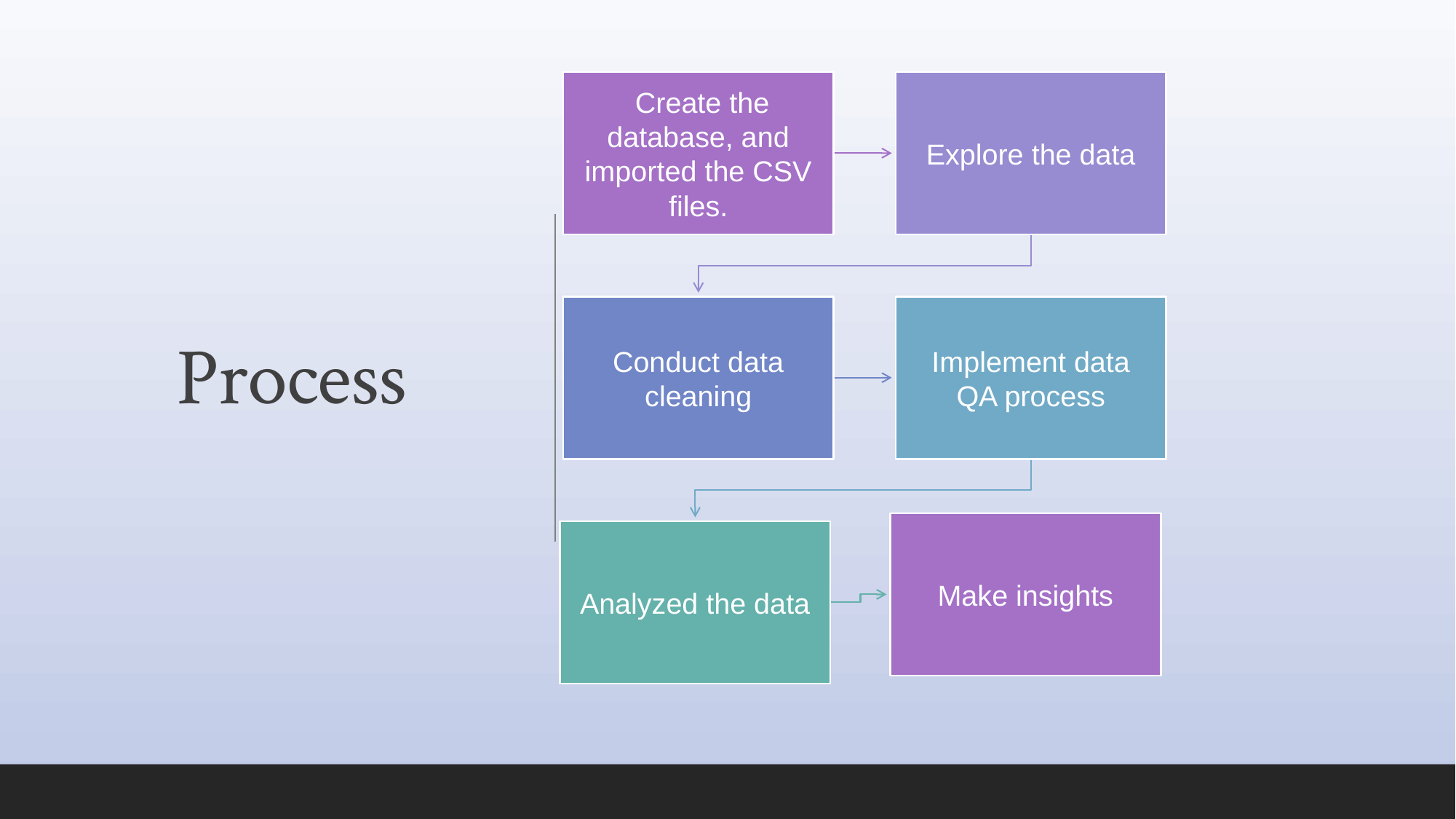

Create the database, and imported the CSV files.

Explore the data

Conduct data cleaning

Implement data QA process

Analyzed the data
Make insights
# Process